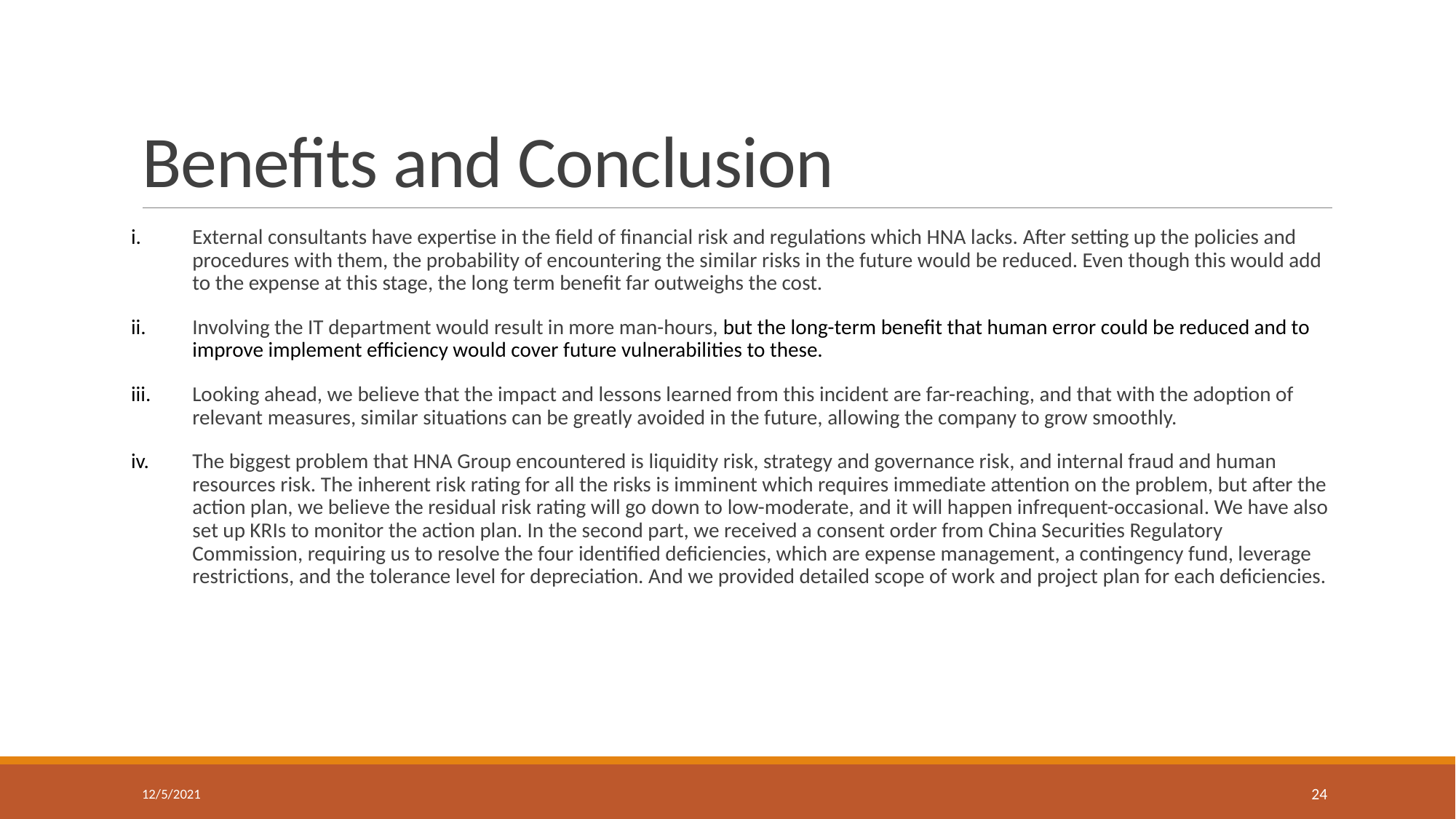

# Benefits and Conclusion
External consultants have expertise in the field of financial risk and regulations which HNA lacks. After setting up the policies and procedures with them, the probability of encountering the similar risks in the future would be reduced. Even though this would add to the expense at this stage, the long term benefit far outweighs the cost.
Involving the IT department would result in more man-hours, but the long-term benefit that human error could be reduced and to improve implement efficiency would cover future vulnerabilities to these.
Looking ahead, we believe that the impact and lessons learned from this incident are far-reaching, and that with the adoption of relevant measures, similar situations can be greatly avoided in the future, allowing the company to grow smoothly.
The biggest problem that HNA Group encountered is liquidity risk, strategy and governance risk, and internal fraud and human resources risk. The inherent risk rating for all the risks is imminent which requires immediate attention on the problem, but after the action plan, we believe the residual risk rating will go down to low-moderate, and it will happen infrequent-occasional. We have also set up KRIs to monitor the action plan. In the second part, we received a consent order from China Securities Regulatory Commission, requiring us to resolve the four identified deficiencies, which are expense management, a contingency fund, leverage restrictions, and the tolerance level for depreciation. And we provided detailed scope of work and project plan for each deficiencies.
12/5/2021
24